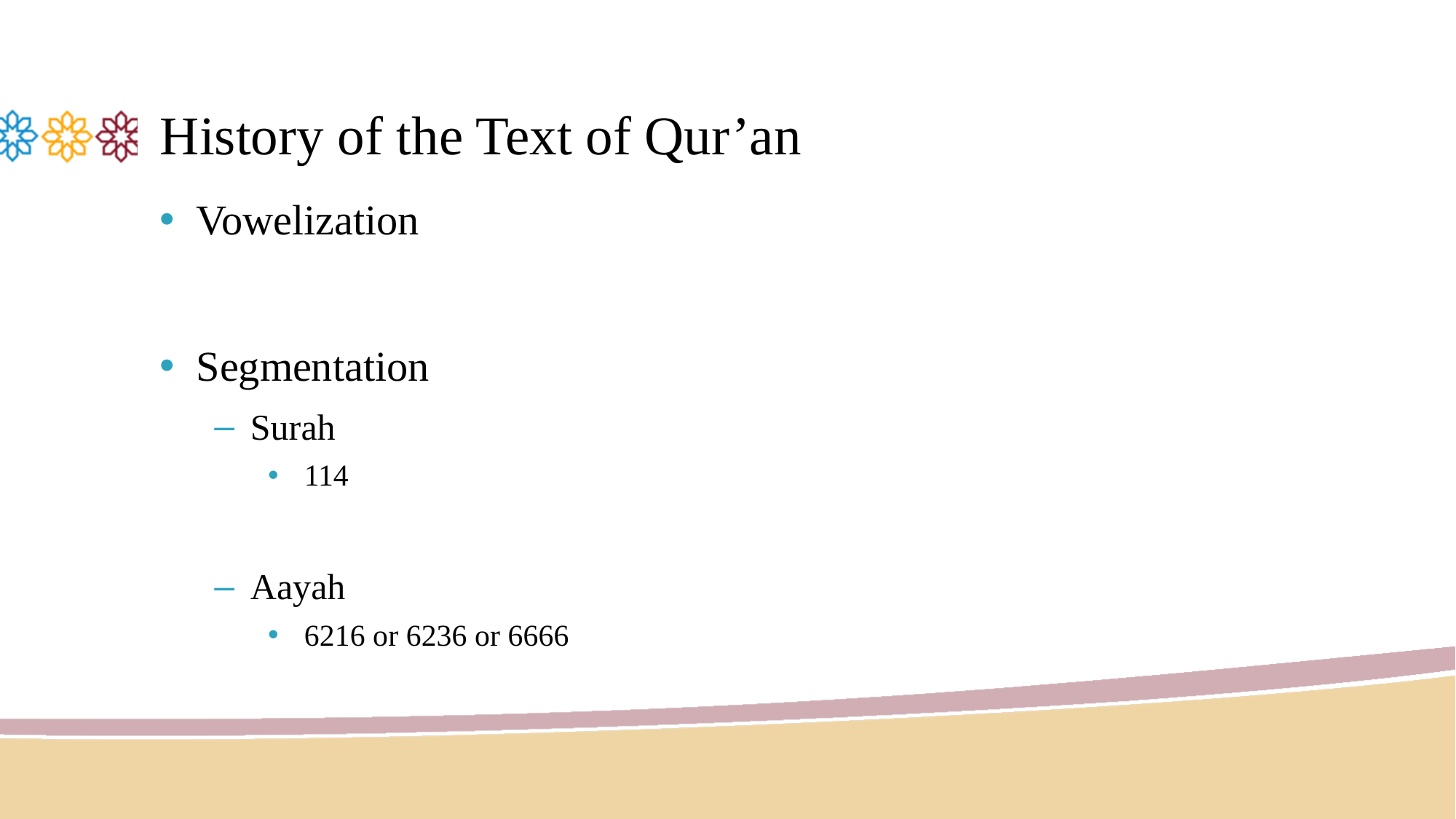

# History of the Text of Qur’an
Vowelization

Segmentation
Surah
114

Aayah
6216 or 6236 or 6666